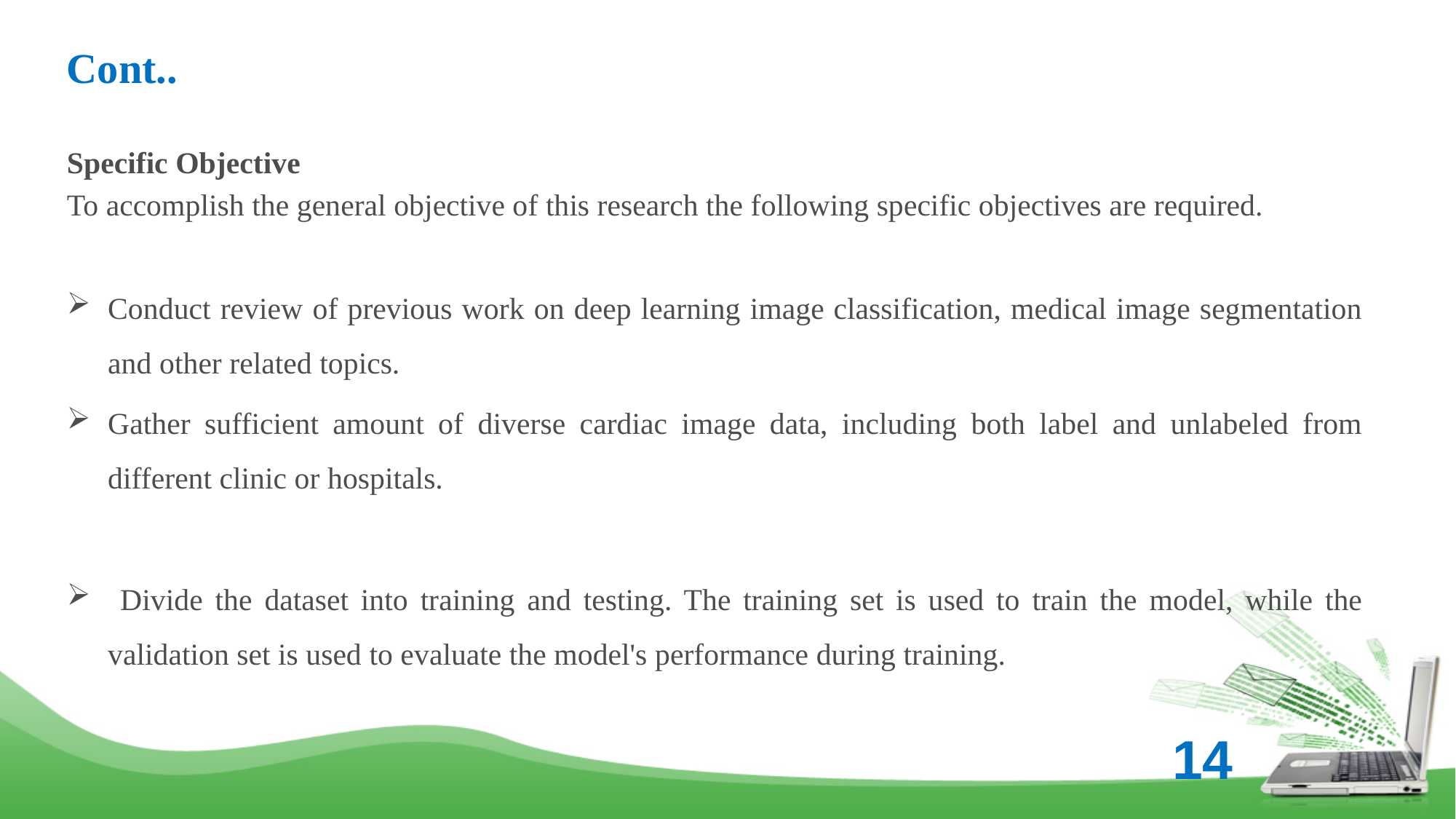

# Cont..
Specific Objective
To accomplish the general objective of this research the following specific objectives are required.

Conduct review of previous work on deep learning image classification, medical image segmentation and other related topics.
Gather sufficient amount of diverse cardiac image data, including both label and unlabeled from different clinic or hospitals.

 Divide the dataset into training and testing. The training set is used to train the model, while the validation set is used to evaluate the model's performance during training.

14